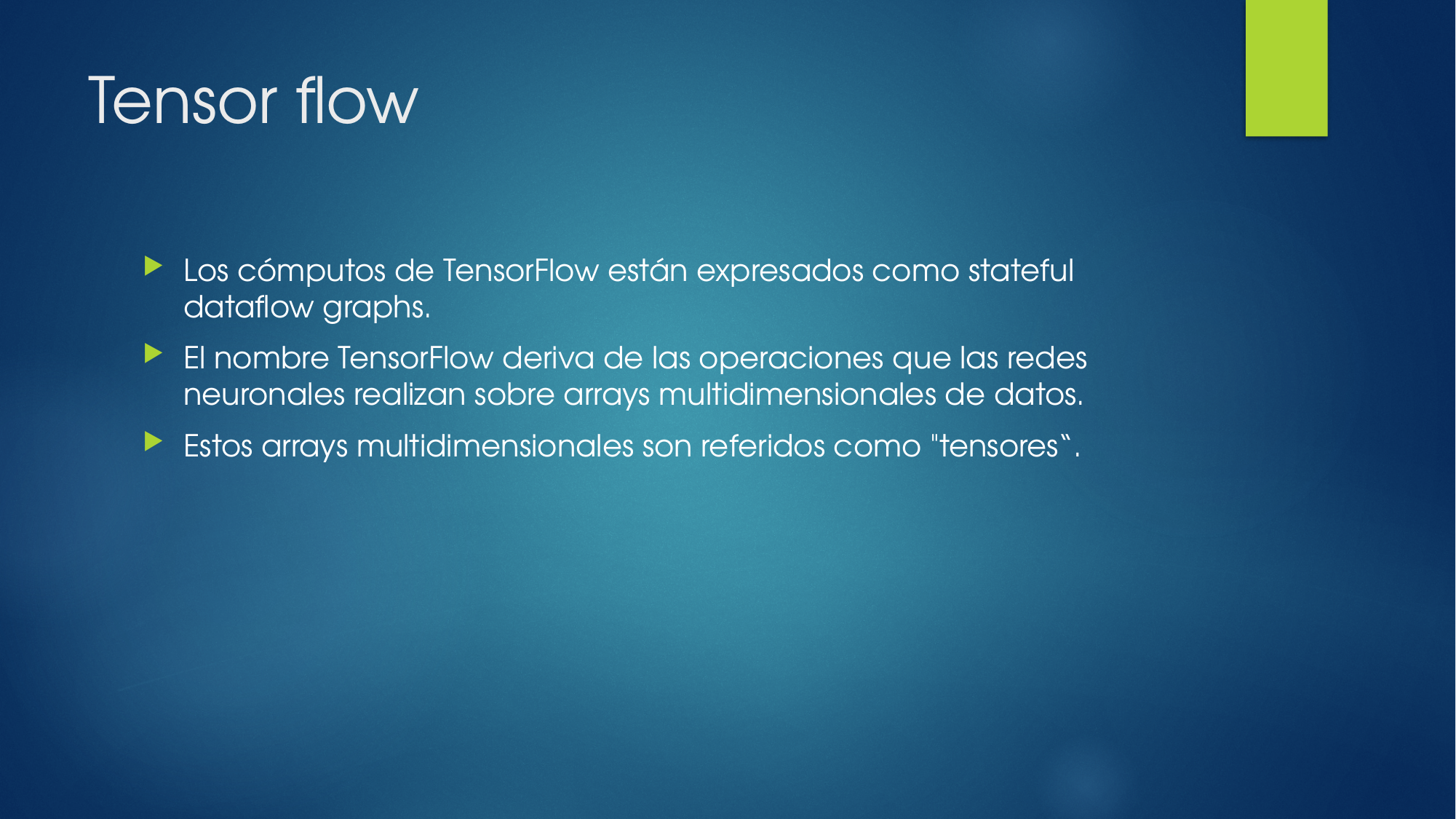

# Tensor flow
Los cómputos de TensorFlow están expresados como stateful dataflow graphs.
El nombre TensorFlow deriva de las operaciones que las redes neuronales realizan sobre arrays multidimensionales de datos.
Estos arrays multidimensionales son referidos como "tensores“.